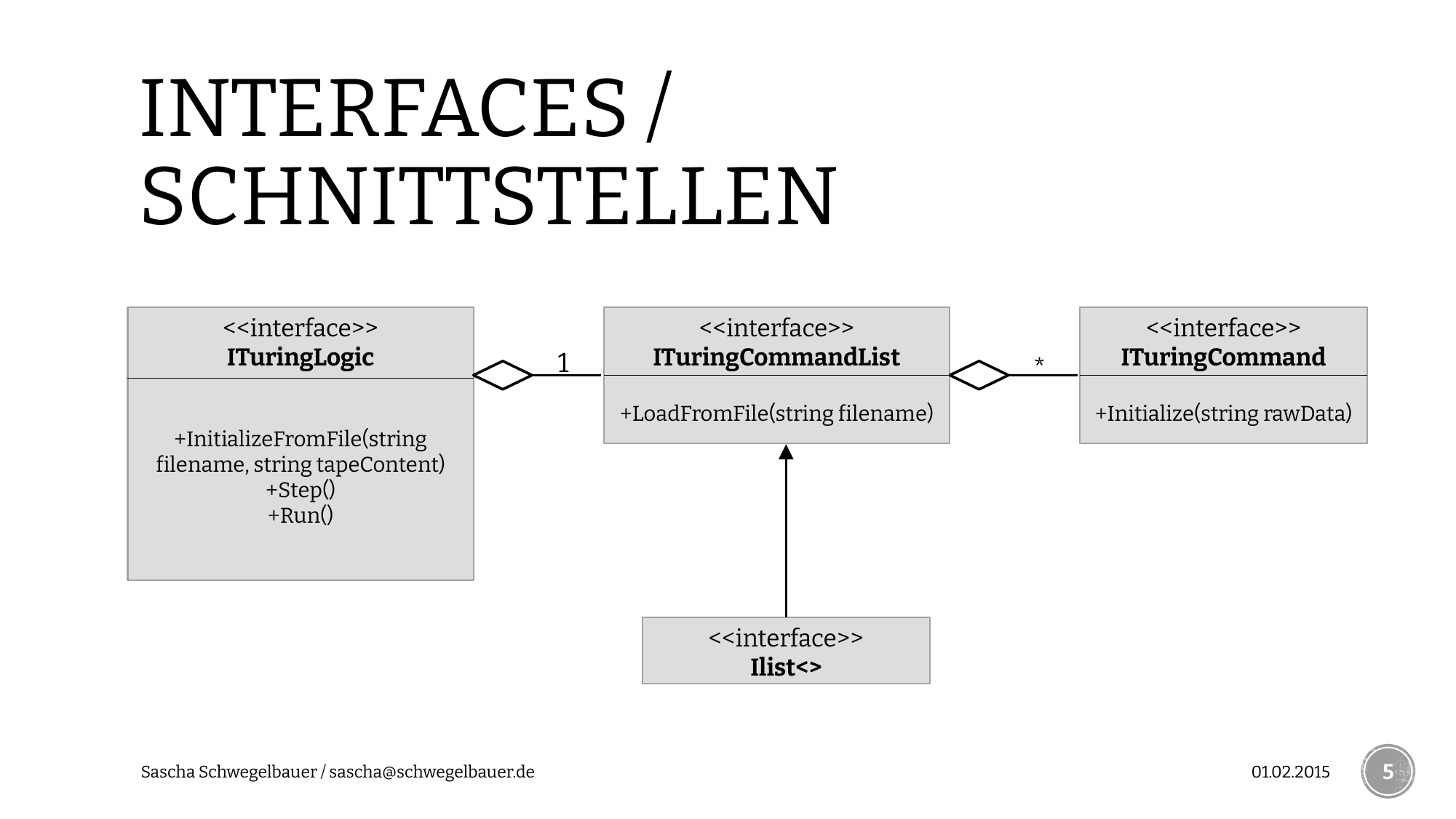

# Interfaces / Schnittstellen
<<interface>>
ITuringLogic

+InitializeFromFile(string filename, string tapeContent)
+Step()
+Run()
<<interface>>
ITuringCommandList

+LoadFromFile(string filename)
<<interface>>
ITuringCommand

+Initialize(string rawData)
1
*

<<interface>>
Ilist<>

Sascha Schwegelbauer / sascha@schwegelbauer.de
01.02.2015
5